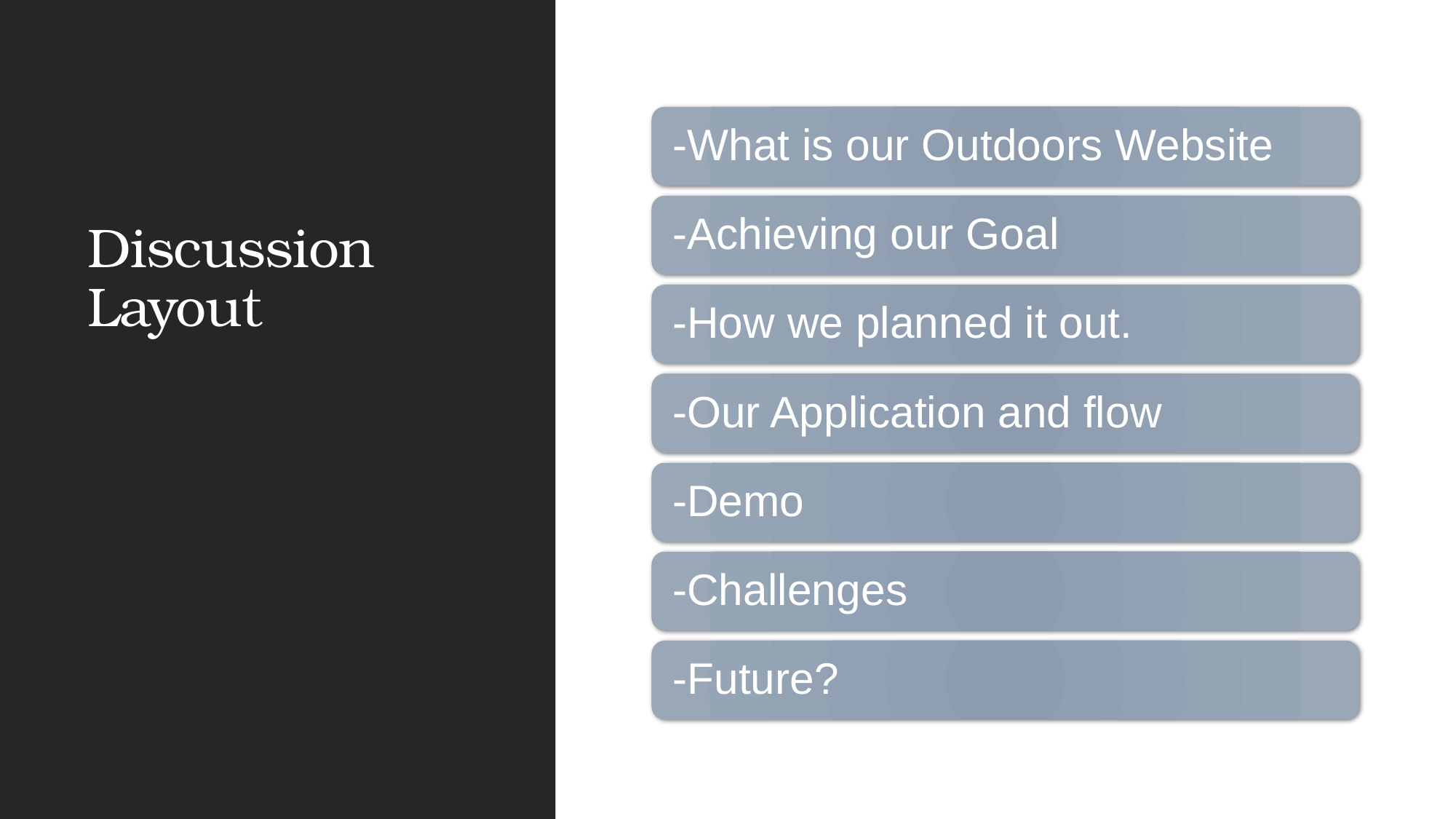

# Discussion Layout
-What is our Outdoors Website
-Achieving our Goal
-How we planned it out.
-Our Application and flow
-Demo
-Challenges
-Future?